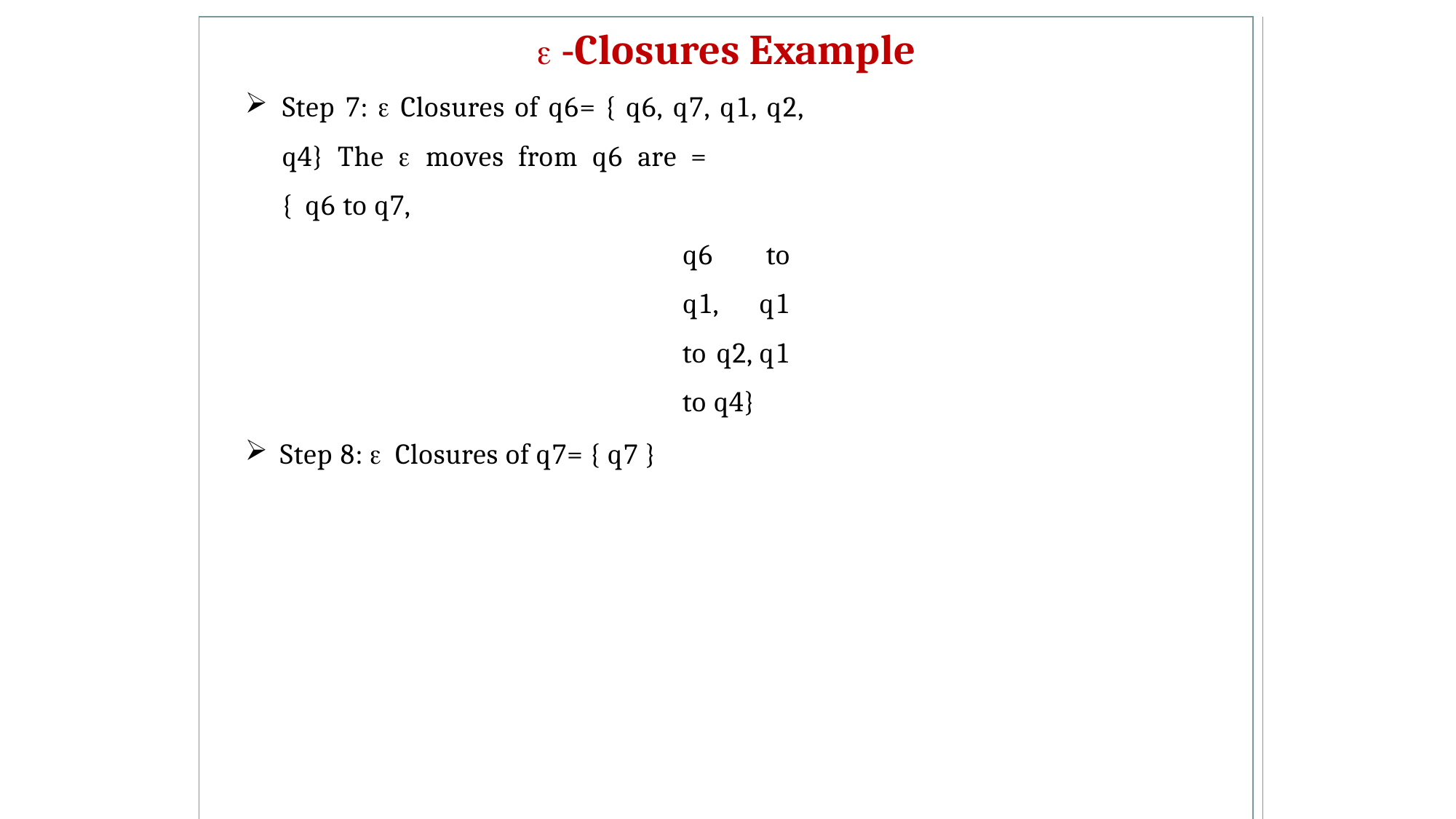

| ε −Closures Example Step 7: ε Closures of q6= { q6, q7, q1, q2, q4} The ε moves from q6 are = { q6 to q7, q6 to q1, q1 to q2, q1 to q4} Step 8: ε Closures of q7= { q7 } |  |  |  |
| --- | --- | --- | --- |
| There are no any ε moves from q7 So the ε Closures of all states can be Summarized in table shown bellow. | State | ε -Closures |  |
|  | q0 | {q0, q1, q2, q4, q7} |  |
|  | q1 | {q1, q2, q4} |  |
|  | q2 | {q2} |  |
|  | q3 | {q3, q6, q7, q1, q2, q4} |  |
|  | q4 | { q4 } |  |
|  | q5 | {q5, q6, q7, q1, q2, q4} |  |
|  | q6 | { q6, q7, q1, q2, q4} |  |
|  | q7 | {q7} |  |
| 102 |  |  |  |